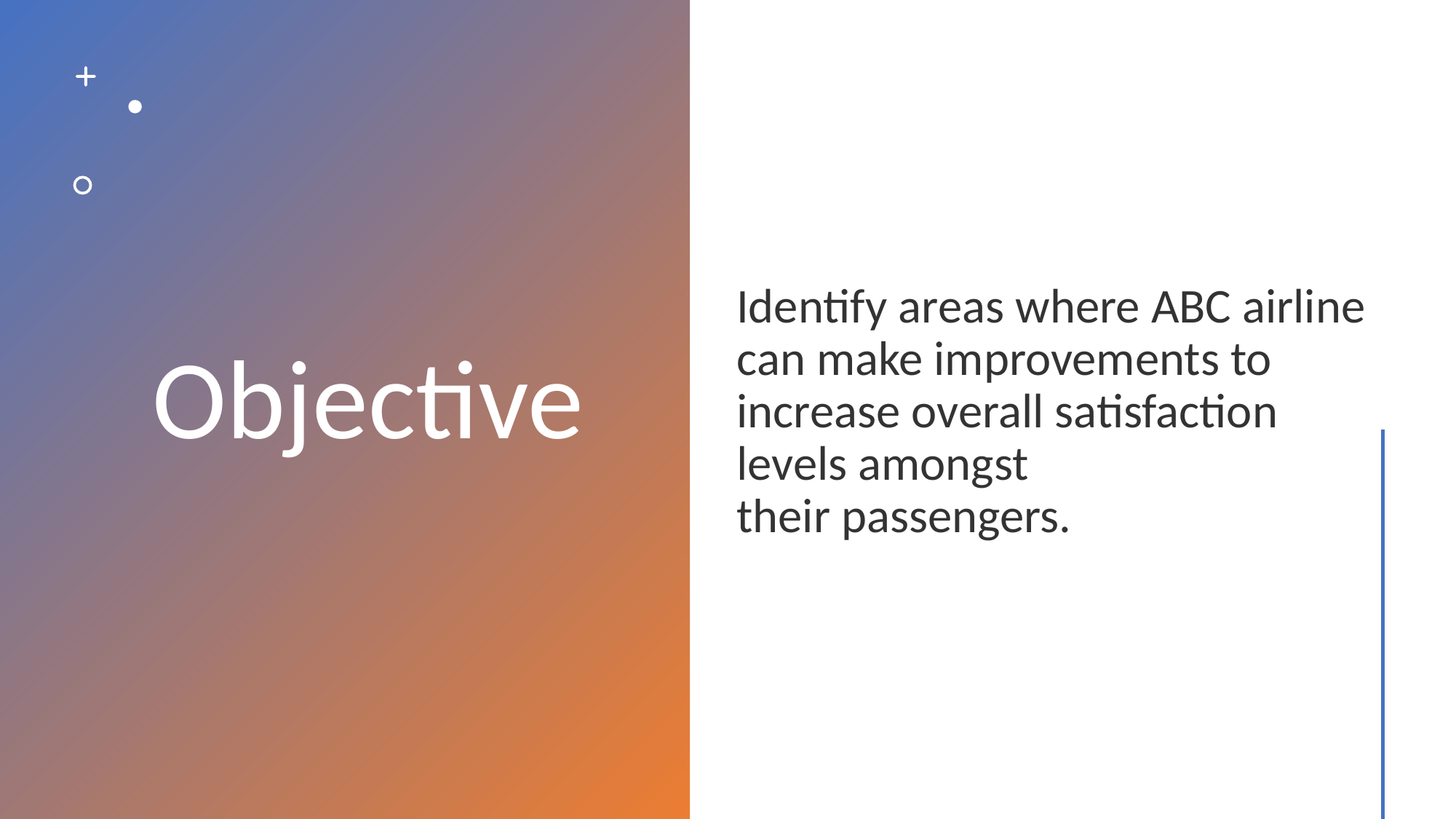

# Objective
Identify areas where ABC airline can make improvements to increase overall satisfaction levels amongst their passengers.